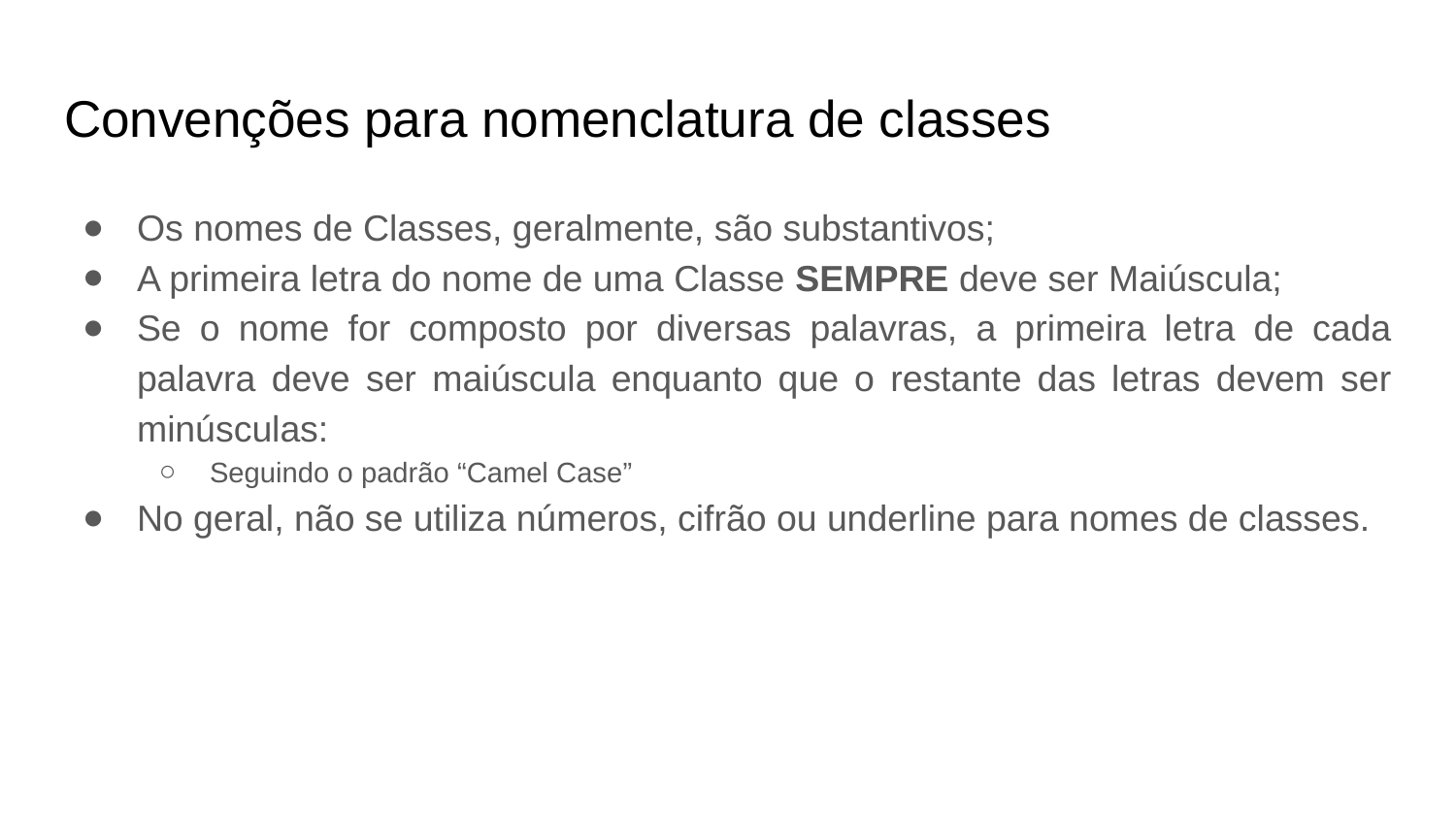

# Convenções para nomenclatura de classes
Os nomes de Classes, geralmente, são substantivos;
A primeira letra do nome de uma Classe SEMPRE deve ser Maiúscula;
Se o nome for composto por diversas palavras, a primeira letra de cada palavra deve ser maiúscula enquanto que o restante das letras devem ser minúsculas:
Seguindo o padrão “Camel Case”
No geral, não se utiliza números, cifrão ou underline para nomes de classes.